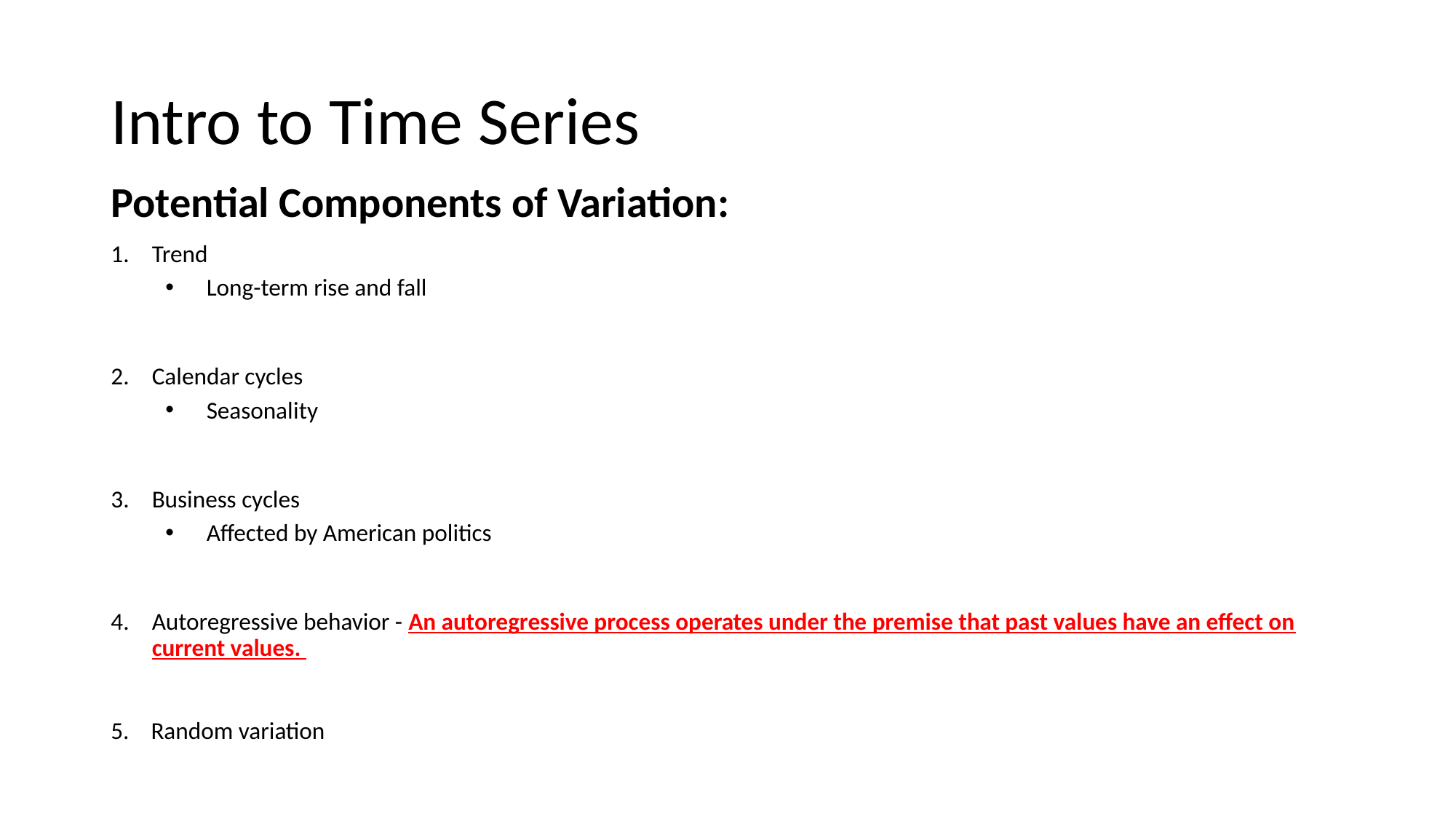

# Intro to Time Series
Potential Components of Variation:
Trend
Long-term rise and fall

Calendar cycles
Seasonality

Business cycles
Affected by American politics

Autoregressive behavior - An autoregressive process operates under the premise that past values have an effect on current values.

5.    Random variation